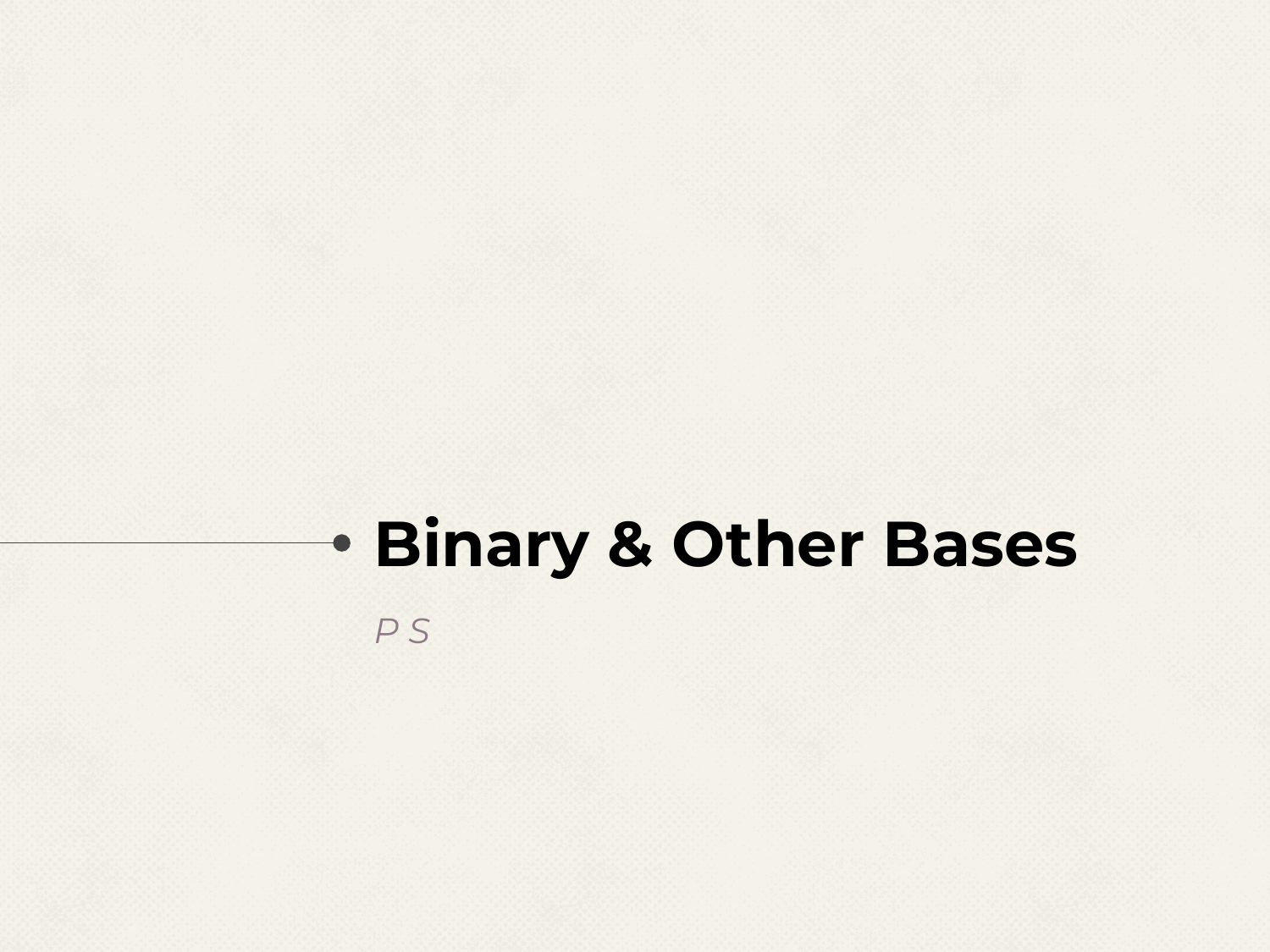

# Binary & Other Bases
P S